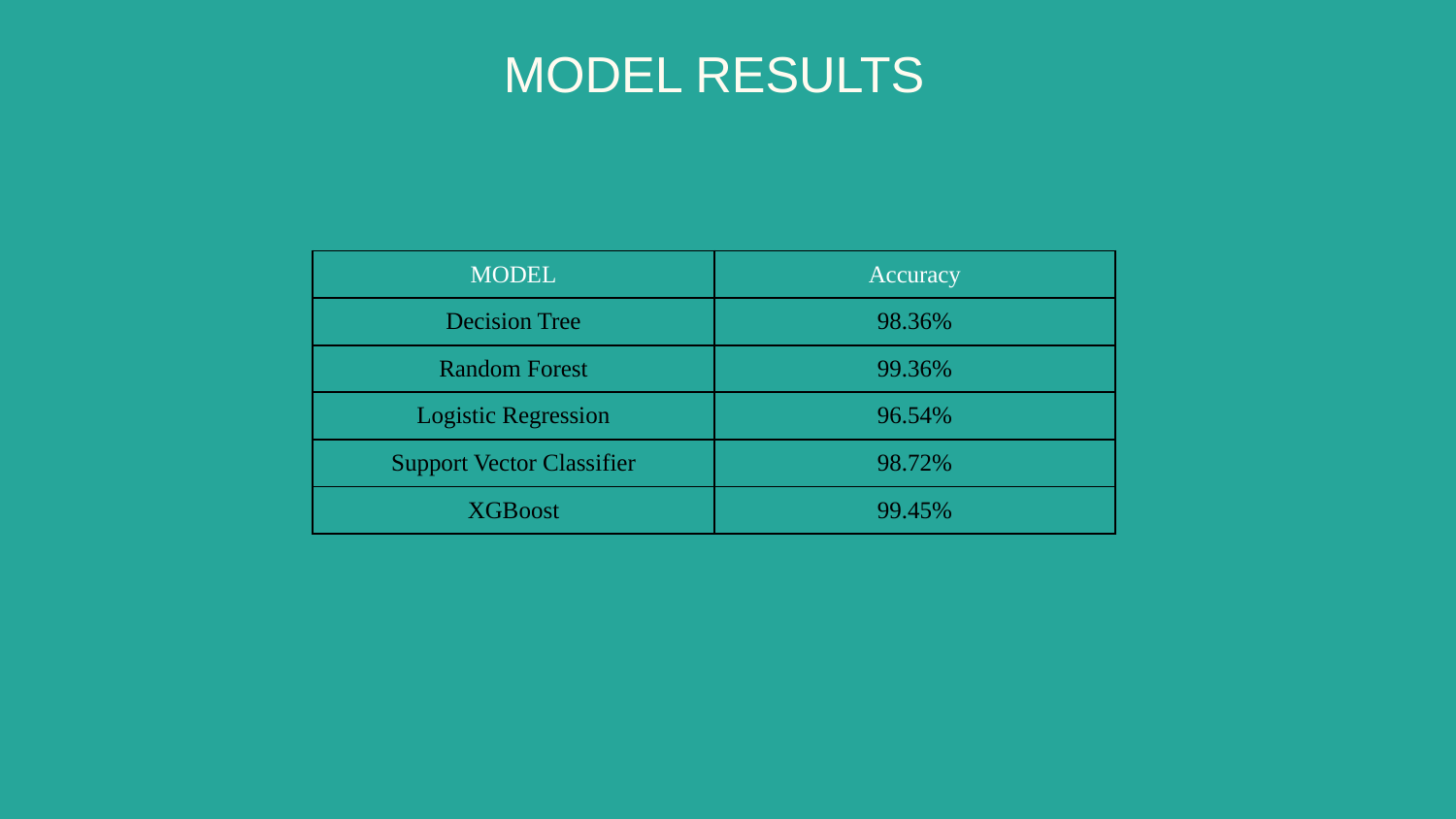

# MODEL RESULTS
| MODEL | Accuracy |
| --- | --- |
| Decision Tree | 98.36% |
| Random Forest | 99.36% |
| Logistic Regression | 96.54% |
| Support Vector Classifier | 98.72% |
| XGBoost | 99.45% |